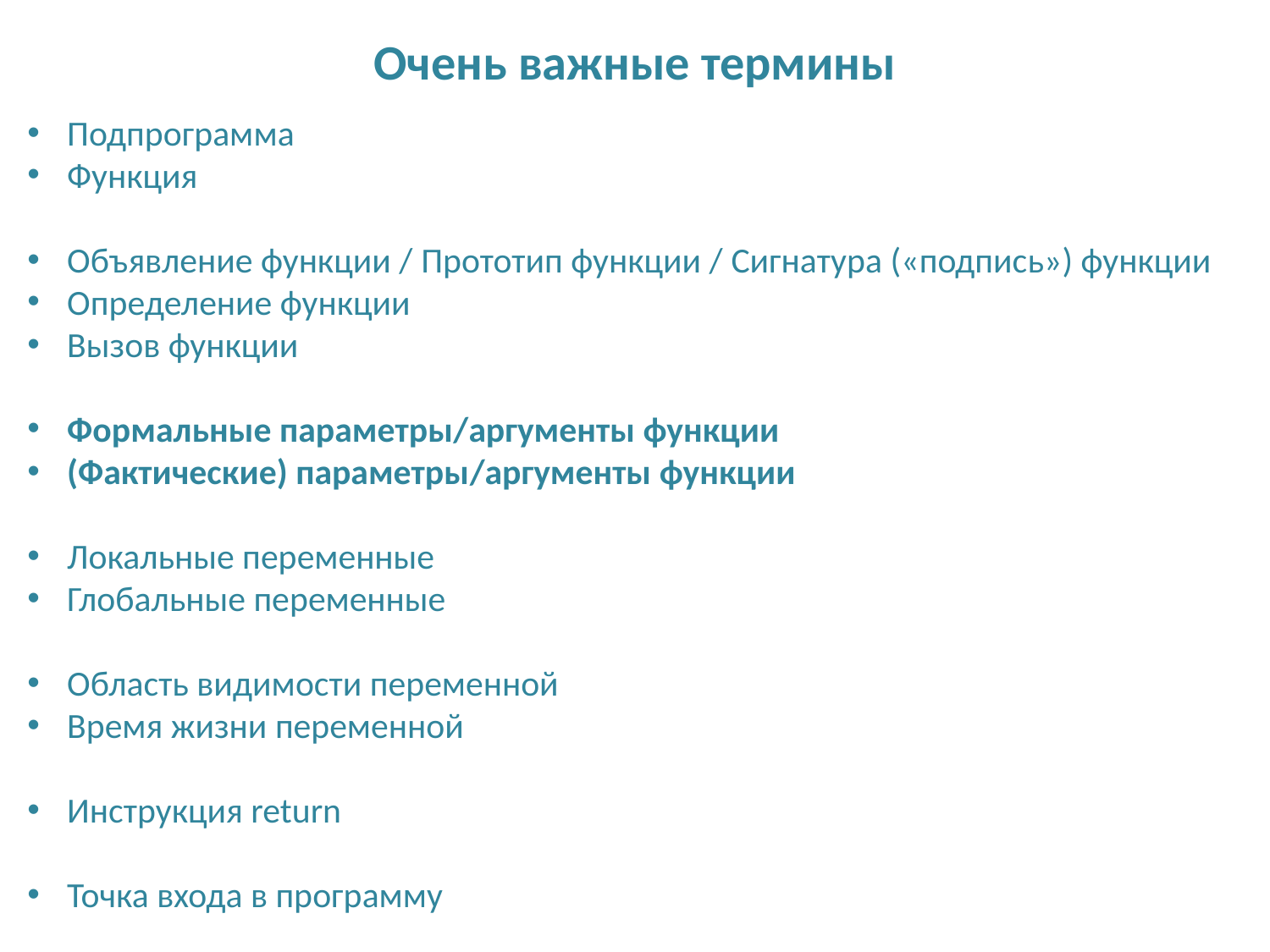

# Очень важные термины
Подпрограмма
Функция

Объявление функции / Прототип функции / Сигнатура («подпись») функции
Определение функции
Вызов функции

Формальные параметры/аргументы функции
(Фактические) параметры/аргументы функции

Локальные переменные
Глобальные переменные

Область видимости переменной
Время жизни переменной

Инструкция return

Точка входа в программу